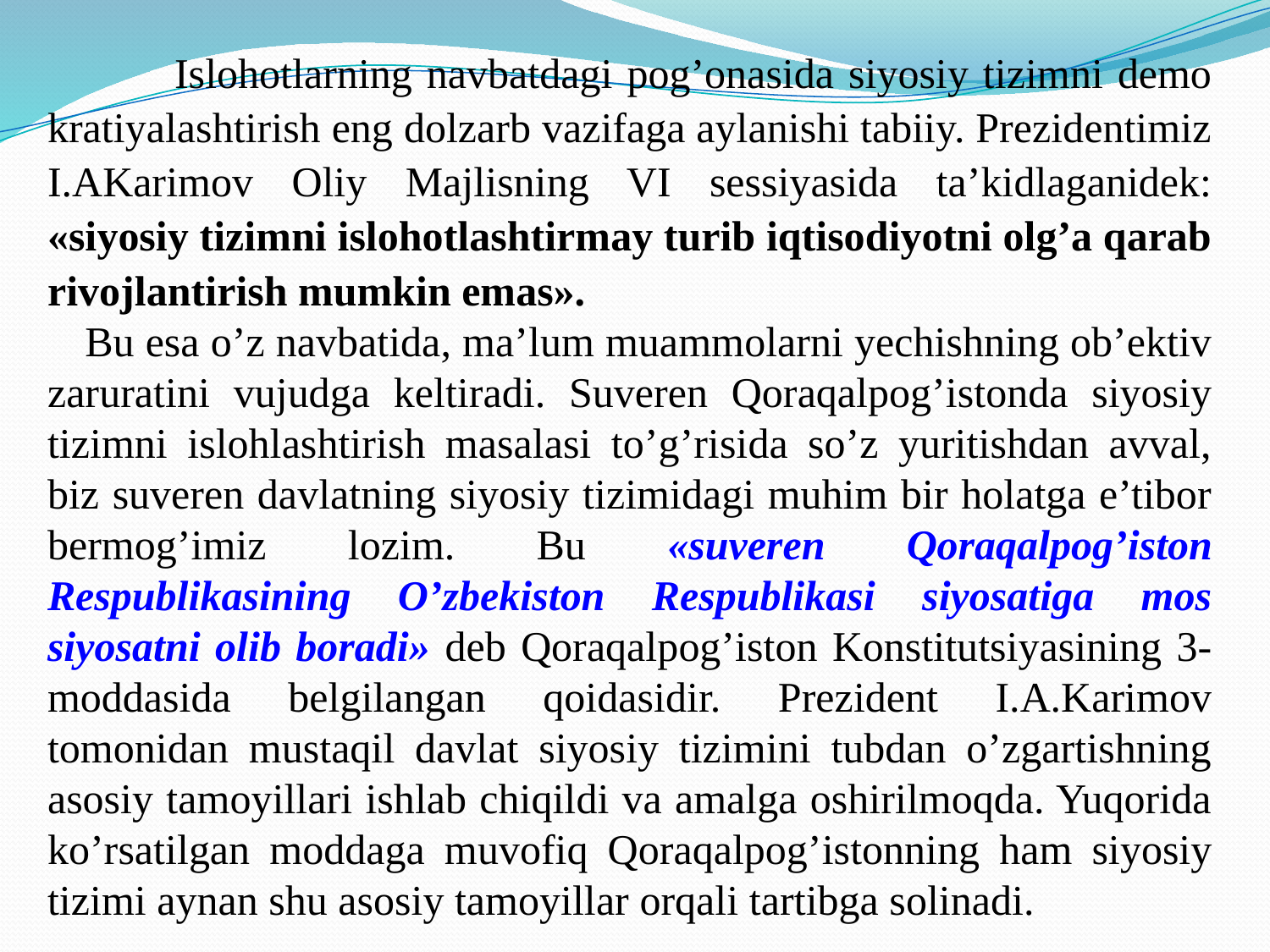

Islohotlarning navbatdagi pog’onasida siyosiy tizimni demo kratiyalashtirish eng dolzarb vazifaga aylanishi tabiiy. Prezidentimiz I.AKarimov Oliy Majlisning VI sessiyasida ta’kidlaganidek: «siyosiy tizimni islohotlashtirmay turib iqtisodiyotni olg’a qarab rivojlantirish mumkin emas».
	Bu esa o’z navbatida, ma’lum muammolarni yechishning ob’ektiv zaruratini vujudga keltiradi. Suveren Qoraqalpog’istonda siyosiy tizimni islohlashtirish masalasi to’g’risida so’z yuritishdan avval, biz suveren davlatning siyosiy tizimidagi muhim bir holatga e’tibor bermog’imiz lozim. Bu «suveren Qoraqalpog’iston Respublikasining O’zbekiston Respublikasi siyosatiga mos siyosatni olib boradi» deb Qoraqalpog’iston Konstitutsiyasining 3-moddasida belgilangan qoidasidir. Prezident I.A.Karimov tomonidan mustaqil davlat siyosiy tizimini tubdan o’zgartishning asosiy tamoyillari ishlab chiqildi va amalga oshirilmoqda. Yuqorida ko’rsatilgan moddaga muvofiq Qoraqalpog’istonning ham siyosiy tizimi aynan shu asosiy tamoyillar orqali tartibga solinadi.